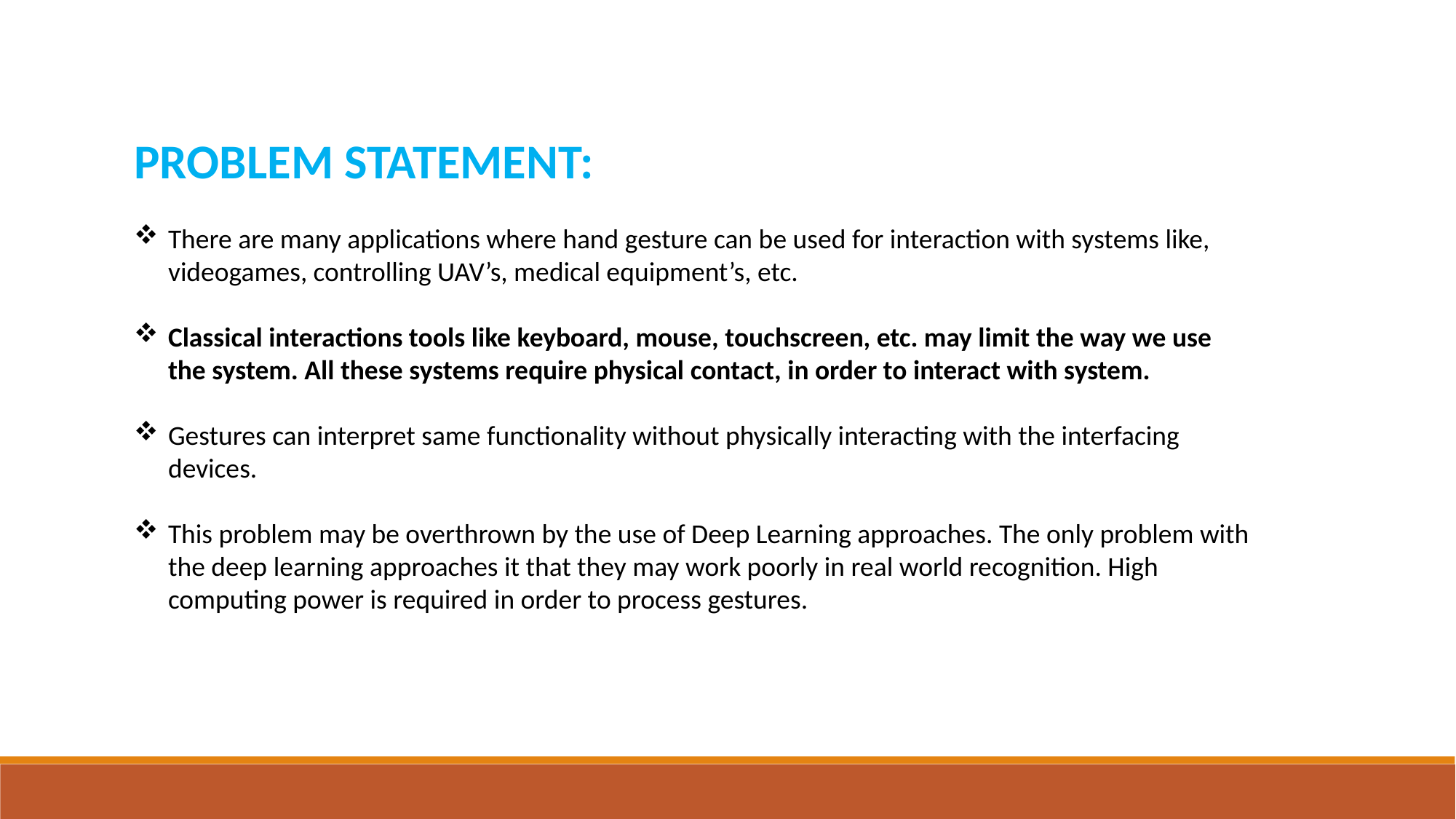

PROBLEM STATEMENT:

There are many applications where hand gesture can be used for interaction with systems like, videogames, controlling UAV’s, medical equipment’s, etc.

Classical interactions tools like keyboard, mouse, touchscreen, etc. may limit the way we use the system. All these systems require physical contact, in order to interact with system.

Gestures can interpret same functionality without physically interacting with the interfacing devices.

This problem may be overthrown by the use of Deep Learning approaches. The only problem with the deep learning approaches it that they may work poorly in real world recognition. High computing power is required in order to process gestures.